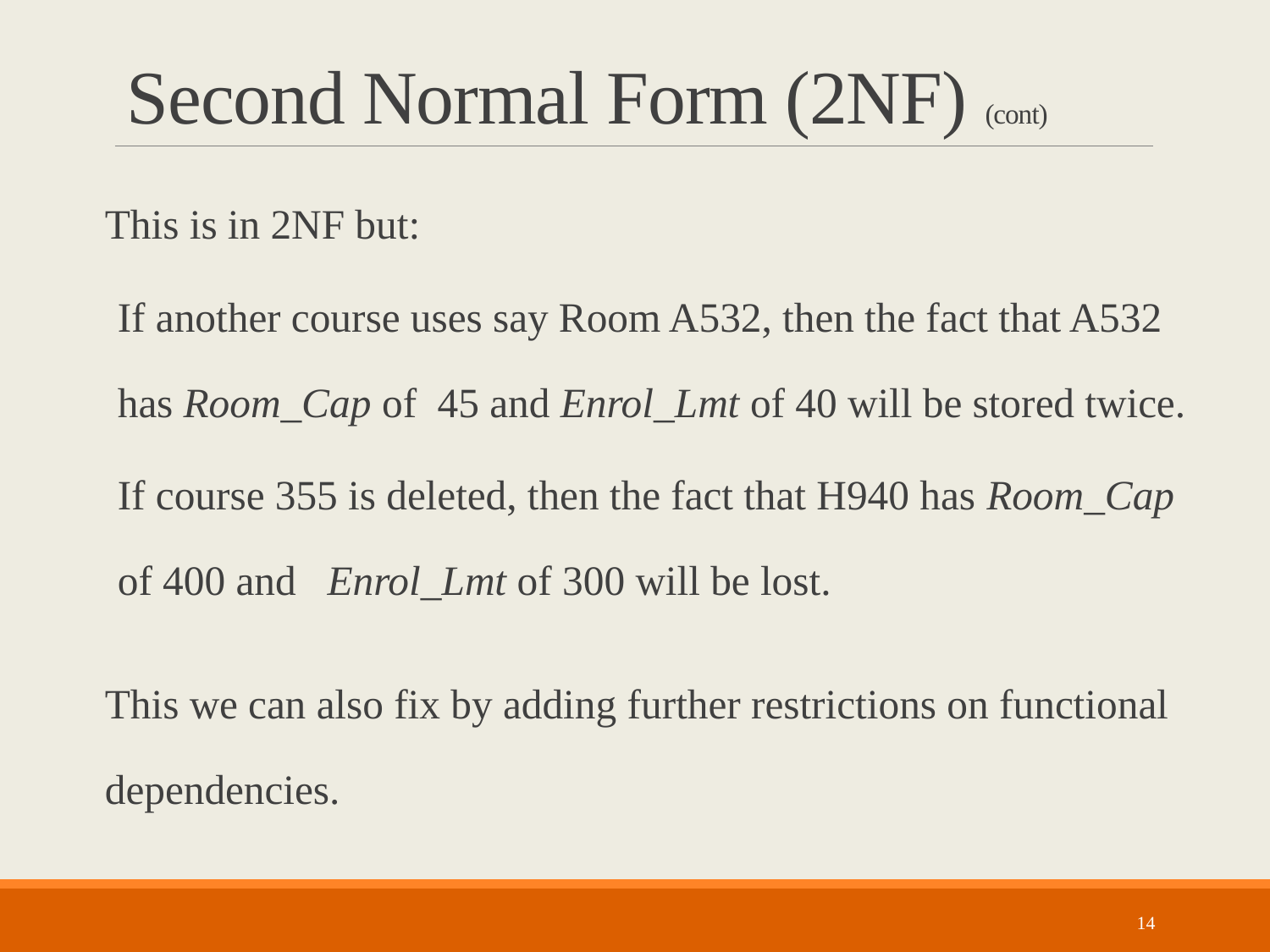

# Second Normal Form (2NF) (cont)
This is in 2NF but:
If another course uses say Room A532, then the fact that A532 has Room_Cap of  45 and Enrol_Lmt of 40 will be stored twice.
If course 355 is deleted, then the fact that H940 has Room_Cap of 400 and   Enrol_Lmt of 300 will be lost.

This we can also fix by adding further restrictions on functional dependencies.
14